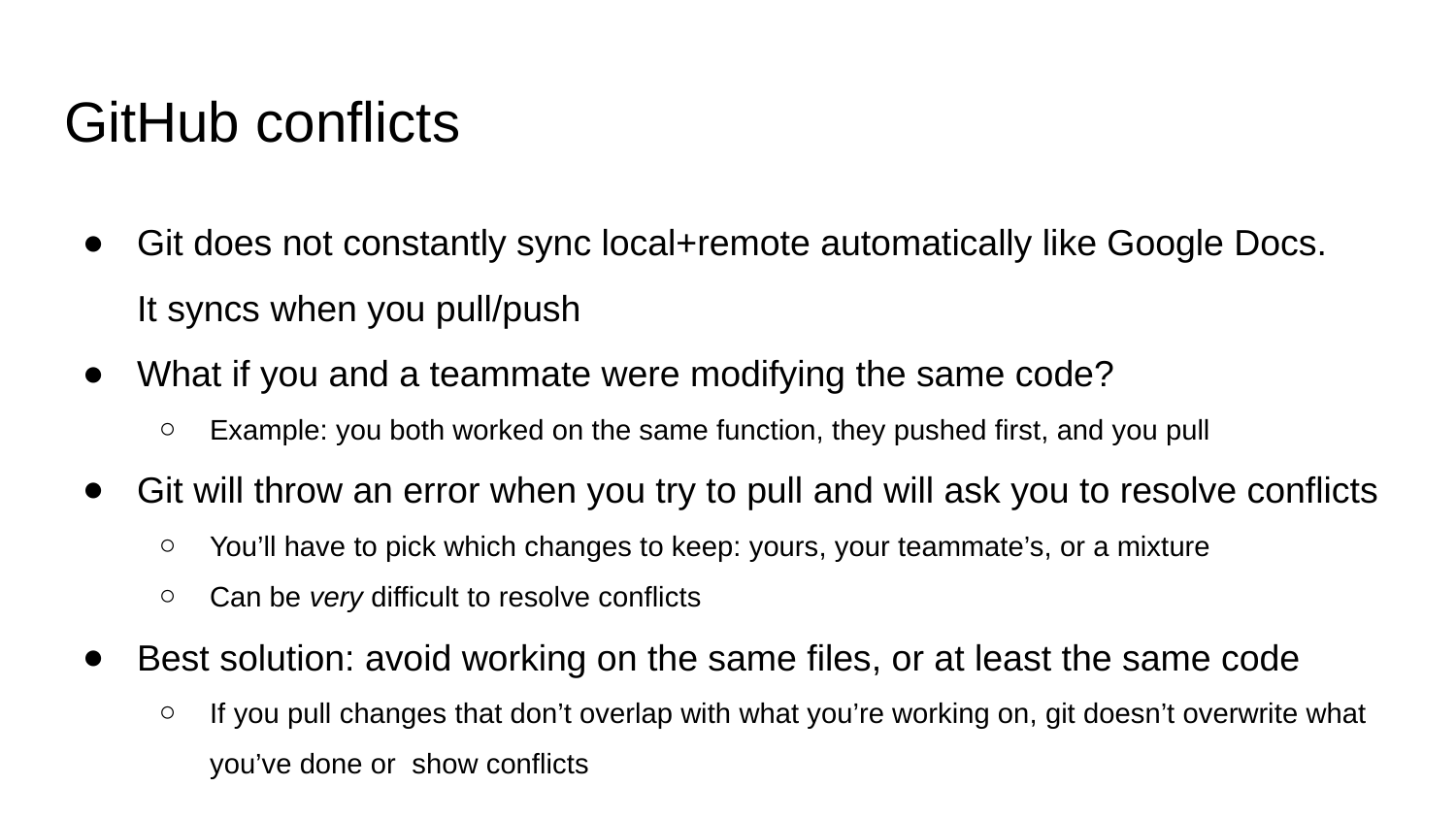

# GitHub conflicts
Git does not constantly sync local+remote automatically like Google Docs.
It syncs when you pull/push
What if you and a teammate were modifying the same code?
Example: you both worked on the same function, they pushed first, and you pull
Git will throw an error when you try to pull and will ask you to resolve conflicts
You’ll have to pick which changes to keep: yours, your teammate’s, or a mixture
Can be very difficult to resolve conflicts
Best solution: avoid working on the same files, or at least the same code
If you pull changes that don’t overlap with what you’re working on, git doesn’t overwrite what you’ve done or  show conflicts